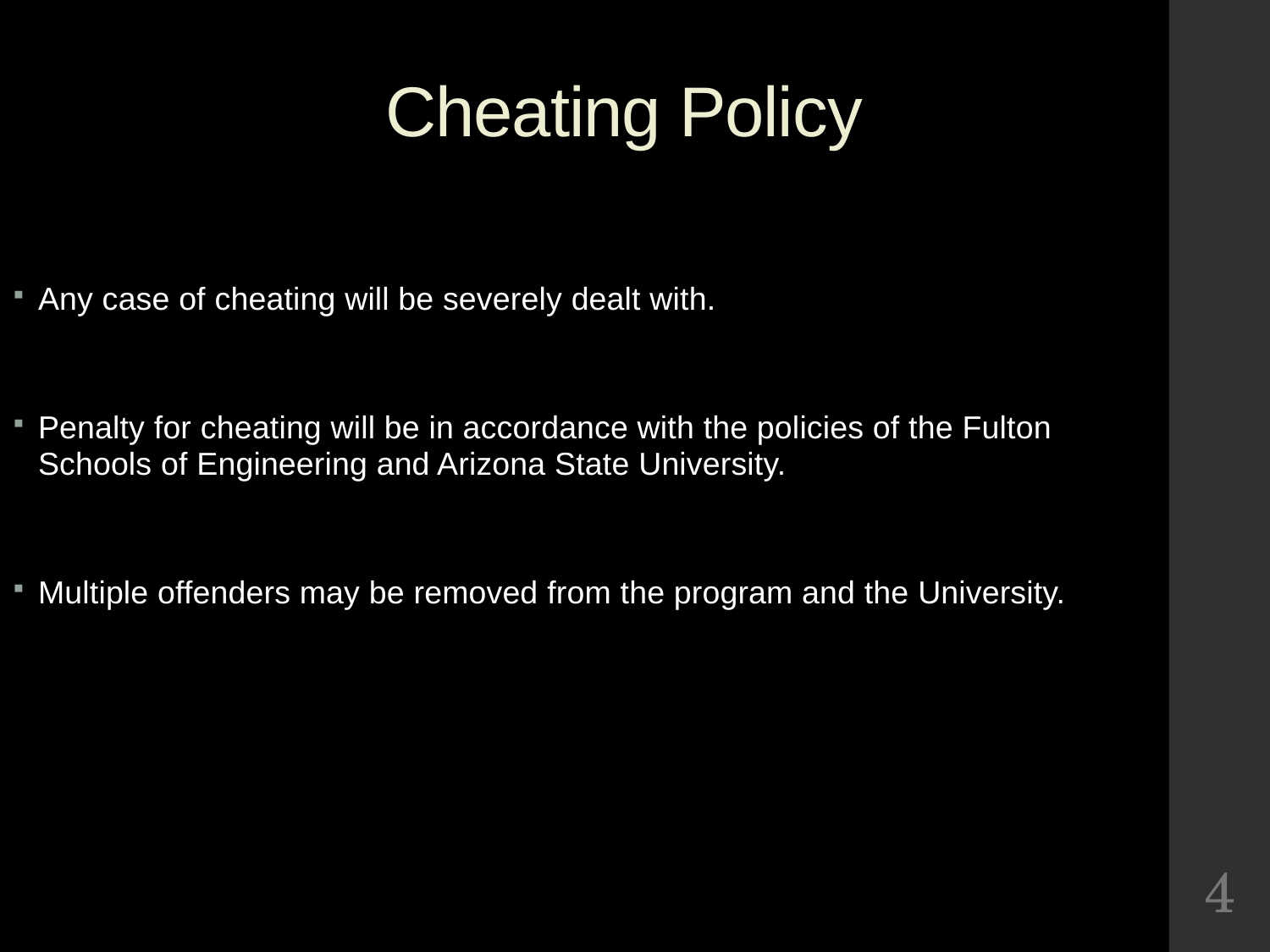

# Cheating Policy
Any case of cheating will be severely dealt with.

Penalty for cheating will be in accordance with the policies of the Fulton Schools of Engineering and Arizona State University.

Multiple offenders may be removed from the program and the University.

4